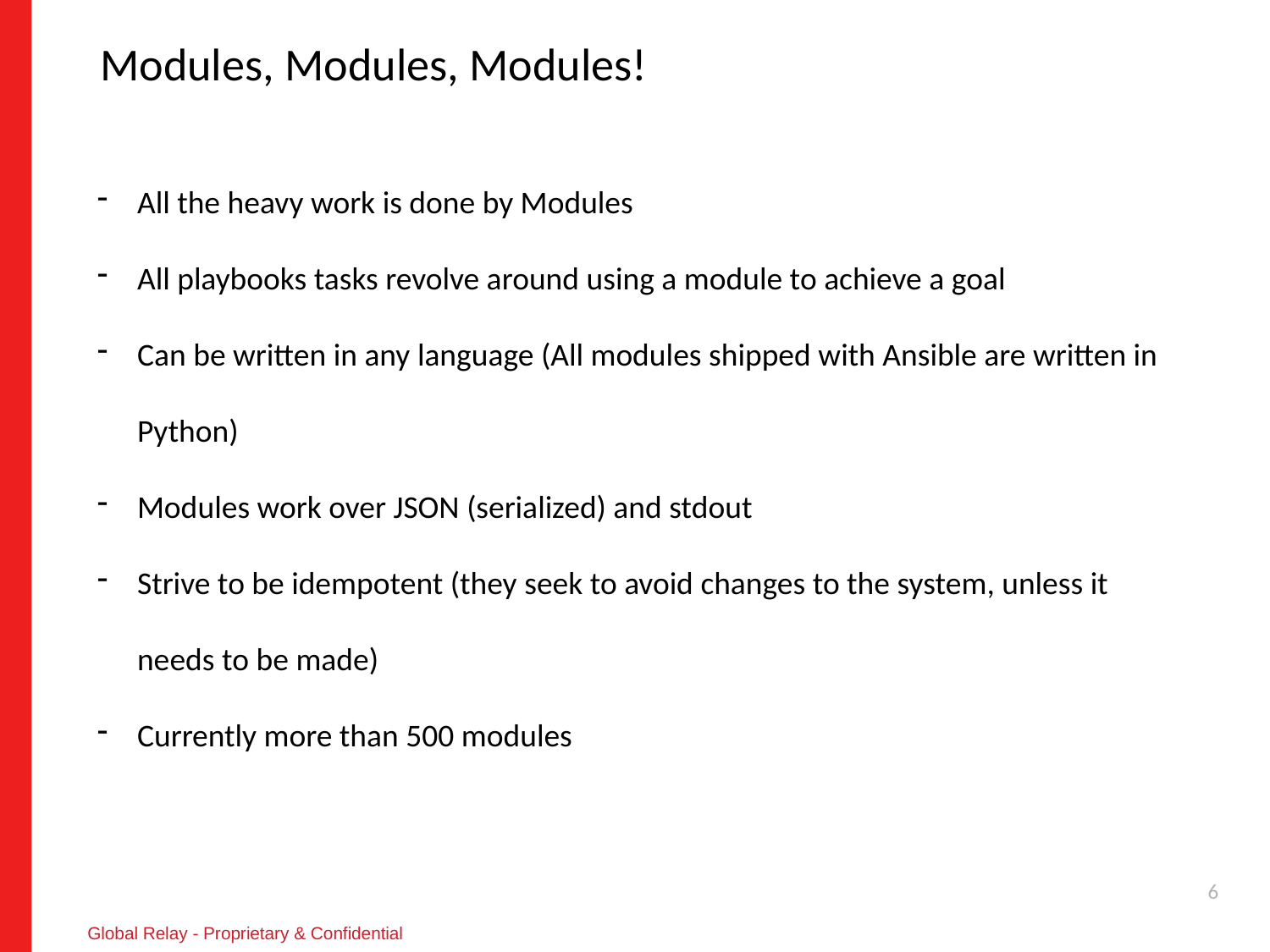

# Modules, Modules, Modules!
All the heavy work is done by Modules
All playbooks tasks revolve around using a module to achieve a goal
Can be written in any language (All modules shipped with Ansible are written in Python)
Modules work over JSON (serialized) and stdout
Strive to be idempotent (they seek to avoid changes to the system, unless it needs to be made)
Currently more than 500 modules
6